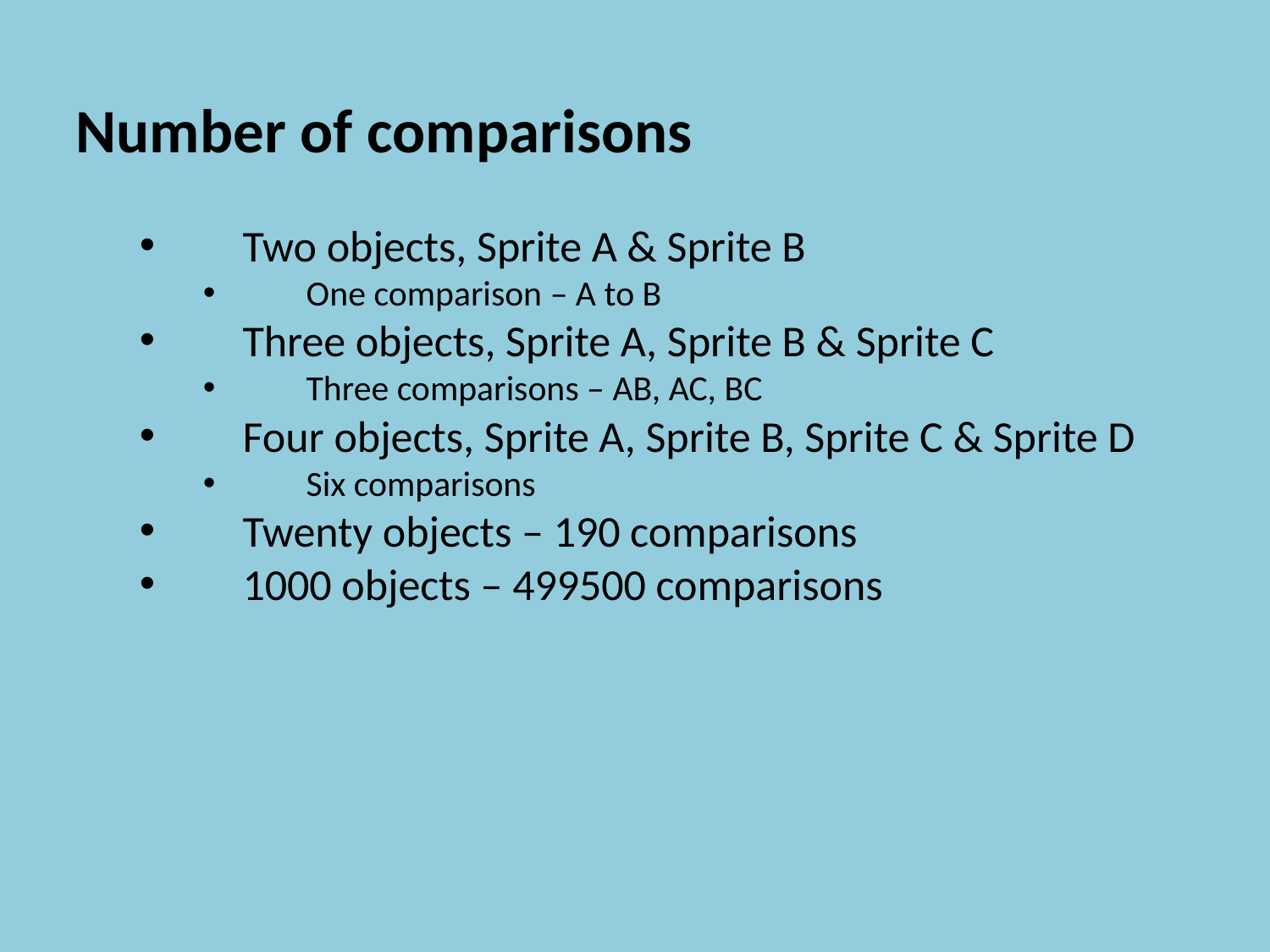

Number of comparisons

Two objects, Sprite A & Sprite B
One comparison – A to B
Three objects, Sprite A, Sprite B & Sprite C
Three comparisons – AB, AC, BC
Four objects, Sprite A, Sprite B, Sprite C & Sprite D
Six comparisons
Twenty objects – 190 comparisons
1000 objects – 499500 comparisons